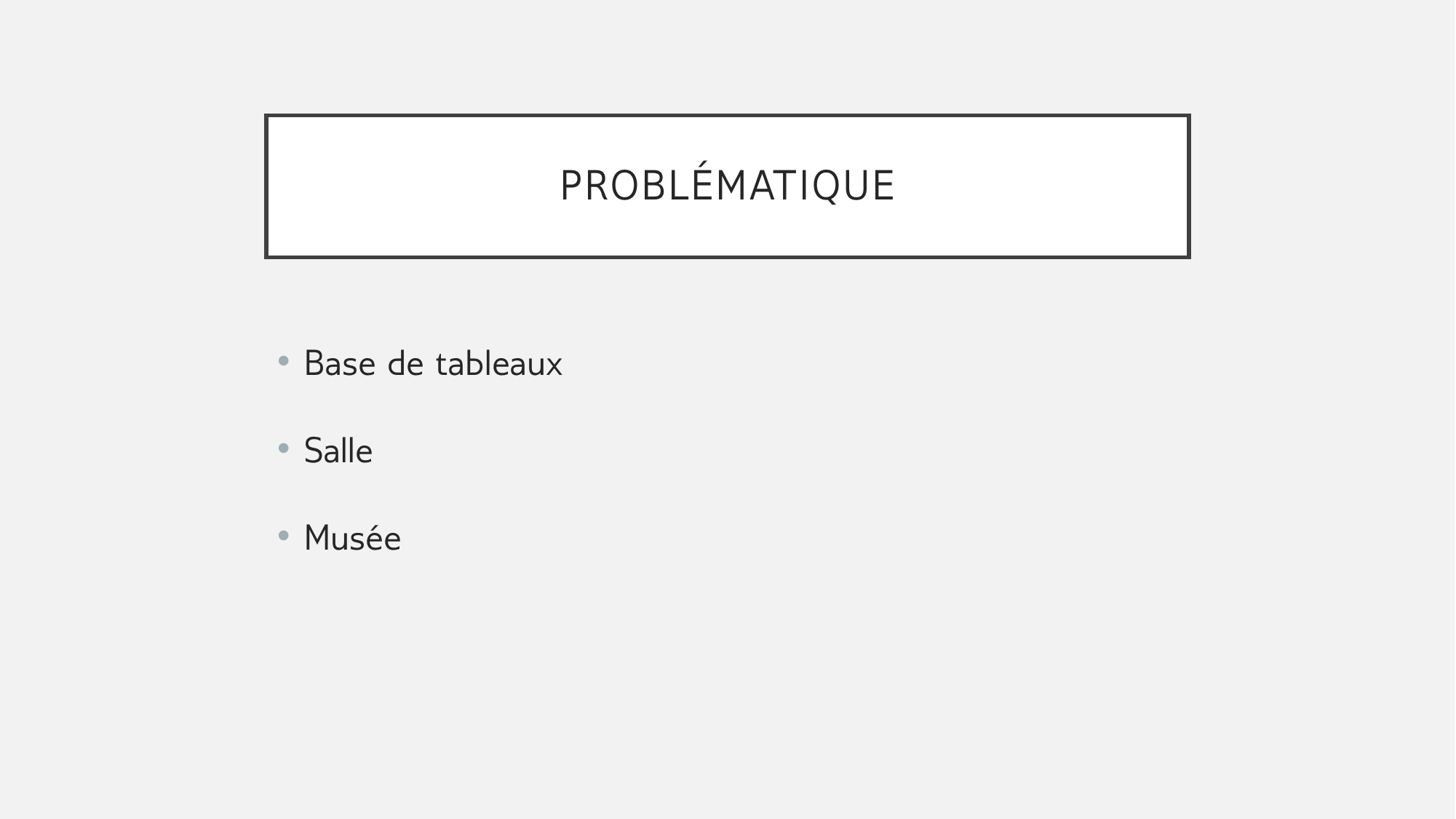

# Problématique
Base de tableaux

Salle

Musée